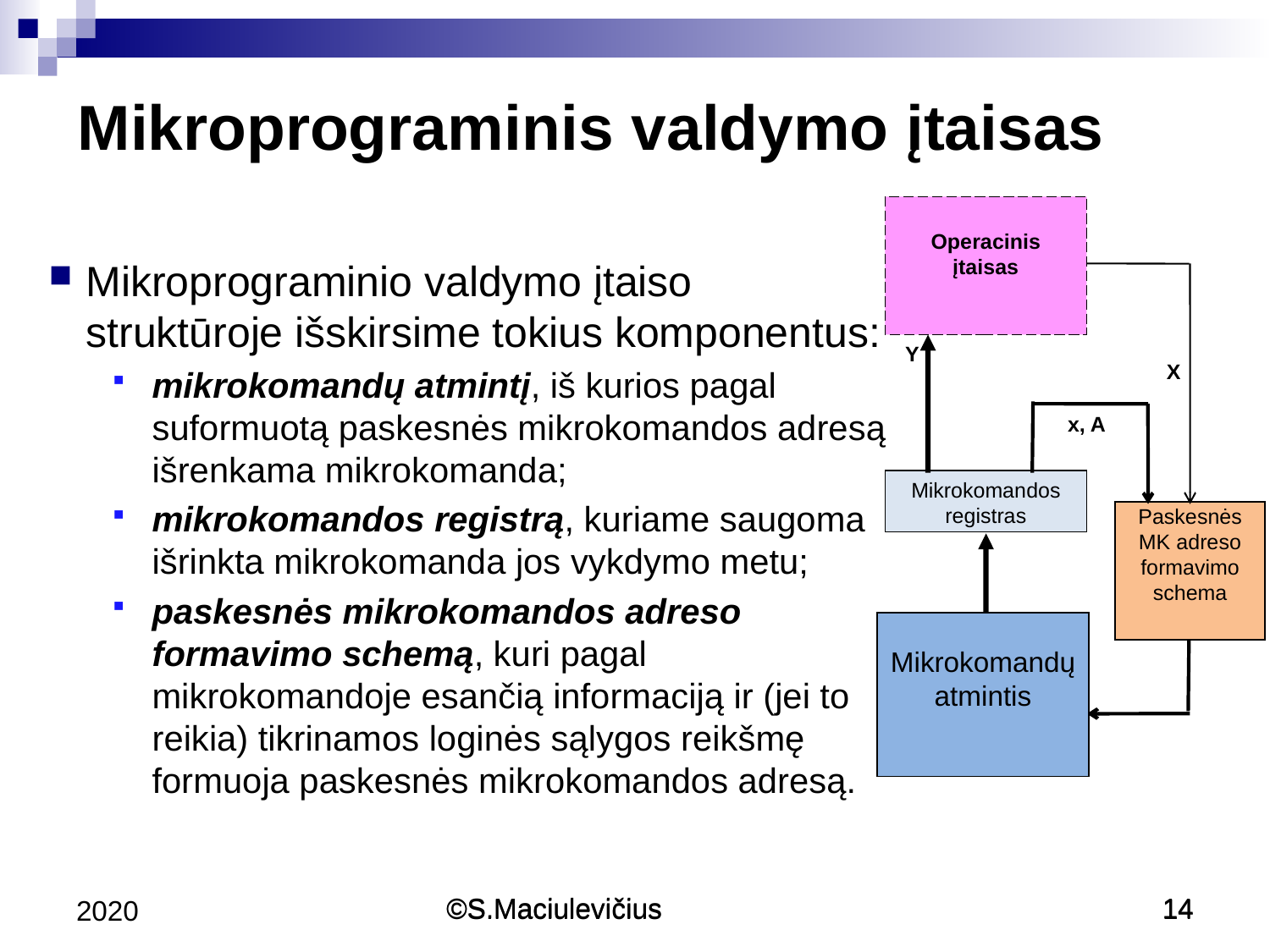

Mikroprograminis valdymo įtaisas

Operacinis įtaisas

Y
X

x, A
Mikrokomandos registras
Paskesnės MK adreso formavimo schema

Mikrokomandų
atmintis

Mikroprograminio valdymo įtaiso struktūroje išskirsime tokius komponentus:
mikrokomandų atmintį, iš kurios pagal suformuotą paskesnės mikrokomandos adresą išrenkama mikrokomanda;
mikrokomandos registrą, kuriame saugoma išrinkta mikrokomanda jos vykdymo metu;
paskesnės mikrokomandos adreso formavimo schemą, kuri pagal mikrokomandoje esančią informaciją ir (jei to reikia) tikrinamos loginės sąlygos reikšmę formuoja paskesnės mikrokomandos adresą.

2020
©S.Maciulevičius
©S.Maciulevičius
14
14